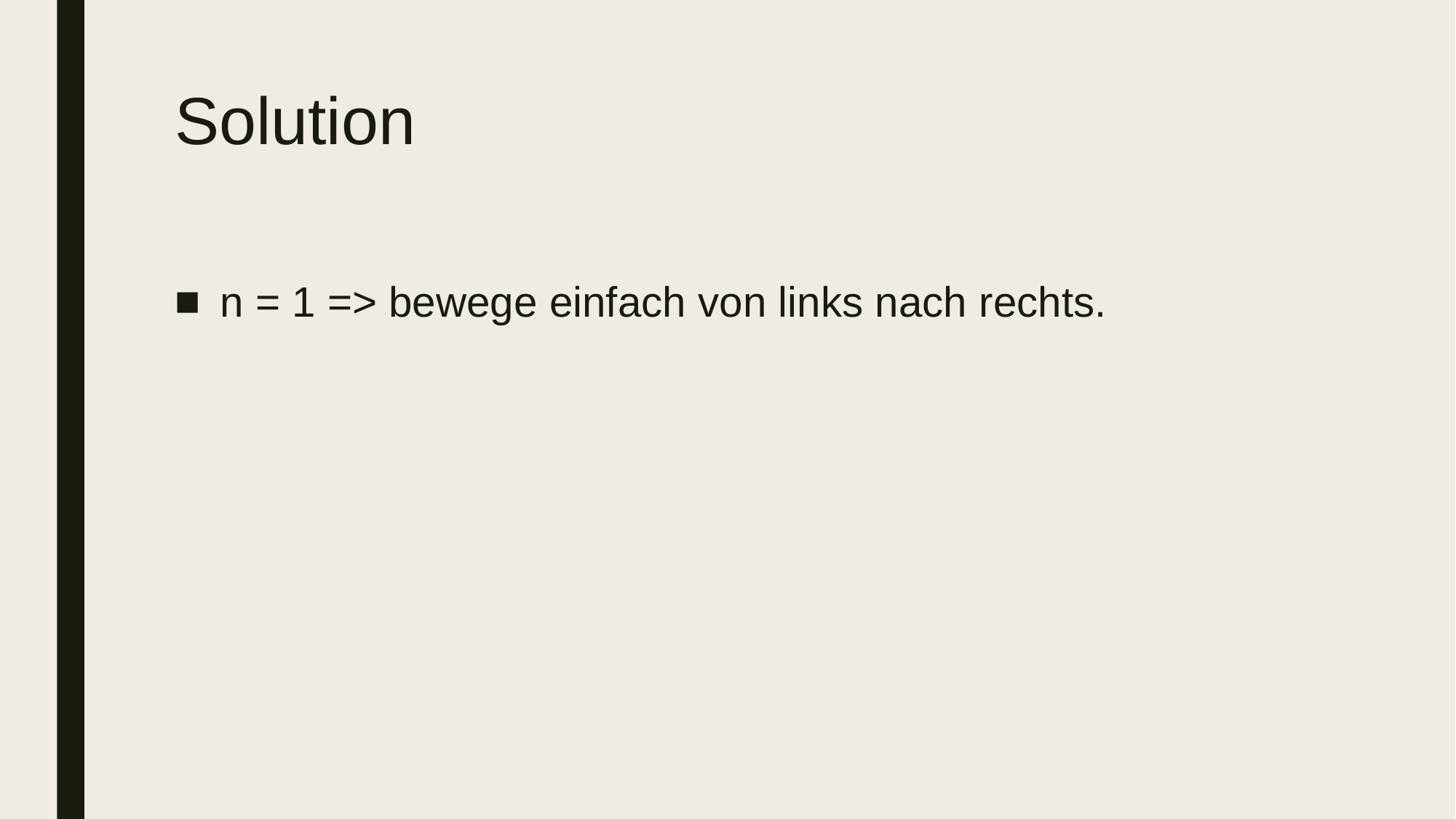

# Solution
n = 1 => bewege einfach von links nach rechts.